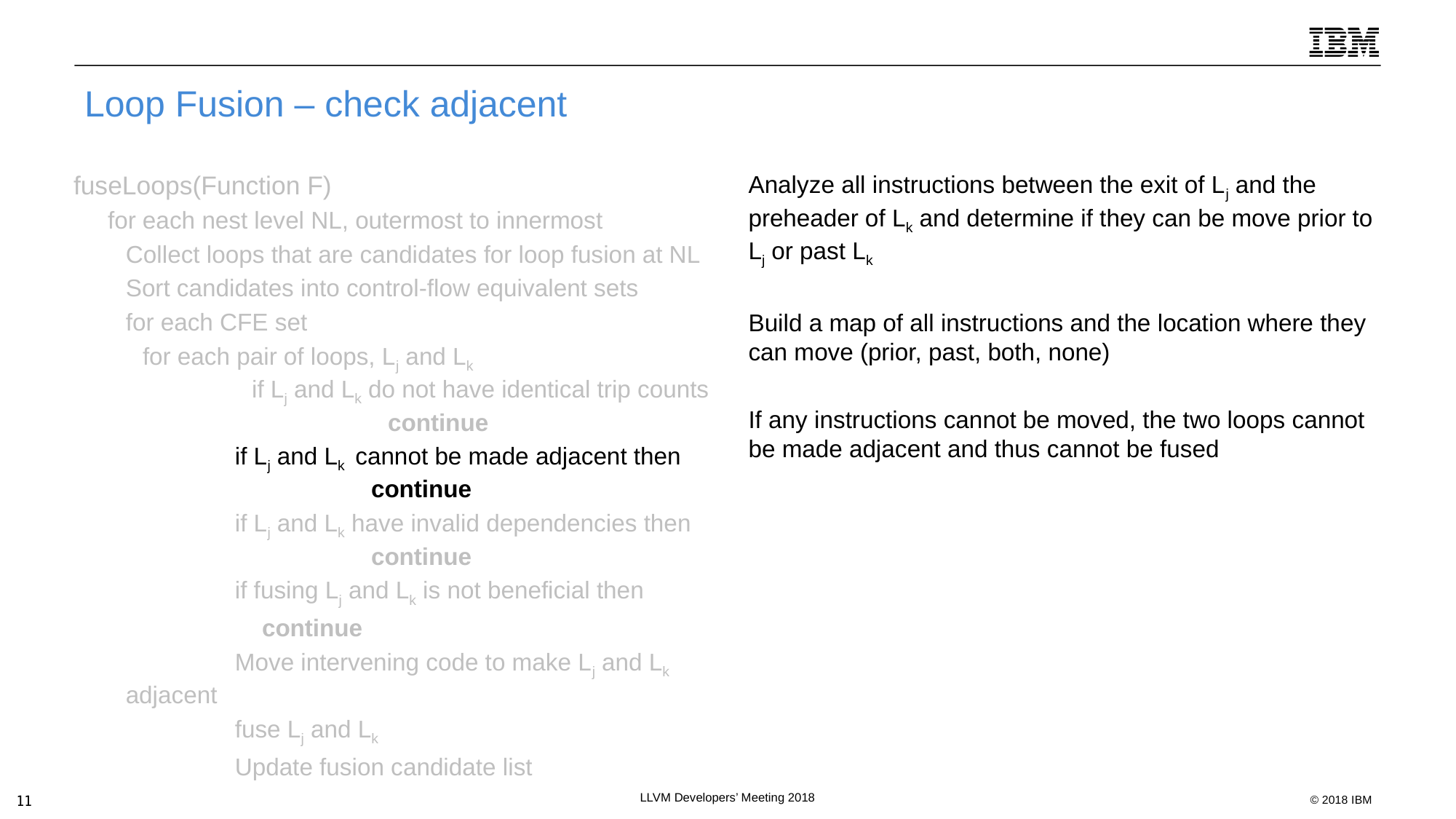

# Loop Fusion – check adjacent
fuseLoops(Function F)
for each nest level NL, outermost to innermost
Collect loops that are candidates for loop fusion at NL
Sort candidates into control-flow equivalent sets
for each CFE set
for each pair of loops, Lj and Lk  
	if Lj and Lk do not have identical trip counts 		    continue
	if Lj and Lk  cannot be made adjacent then 		    continue
	if Lj and Lk have invalid dependencies then 	  	    continue
	if fusing Lj and Lk is not beneficial then
	    continue
	Move intervening code to make Lj and Lk adjacent
	fuse Lj and Lk
	Update fusion candidate list
Analyze all instructions between the exit of Lj and the preheader of Lk and determine if they can be move prior to Lj or past Lk

Build a map of all instructions and the location where they can move (prior, past, both, none)

If any instructions cannot be moved, the two loops cannot be made adjacent and thus cannot be fused
LLVM Developers’ Meeting 2018